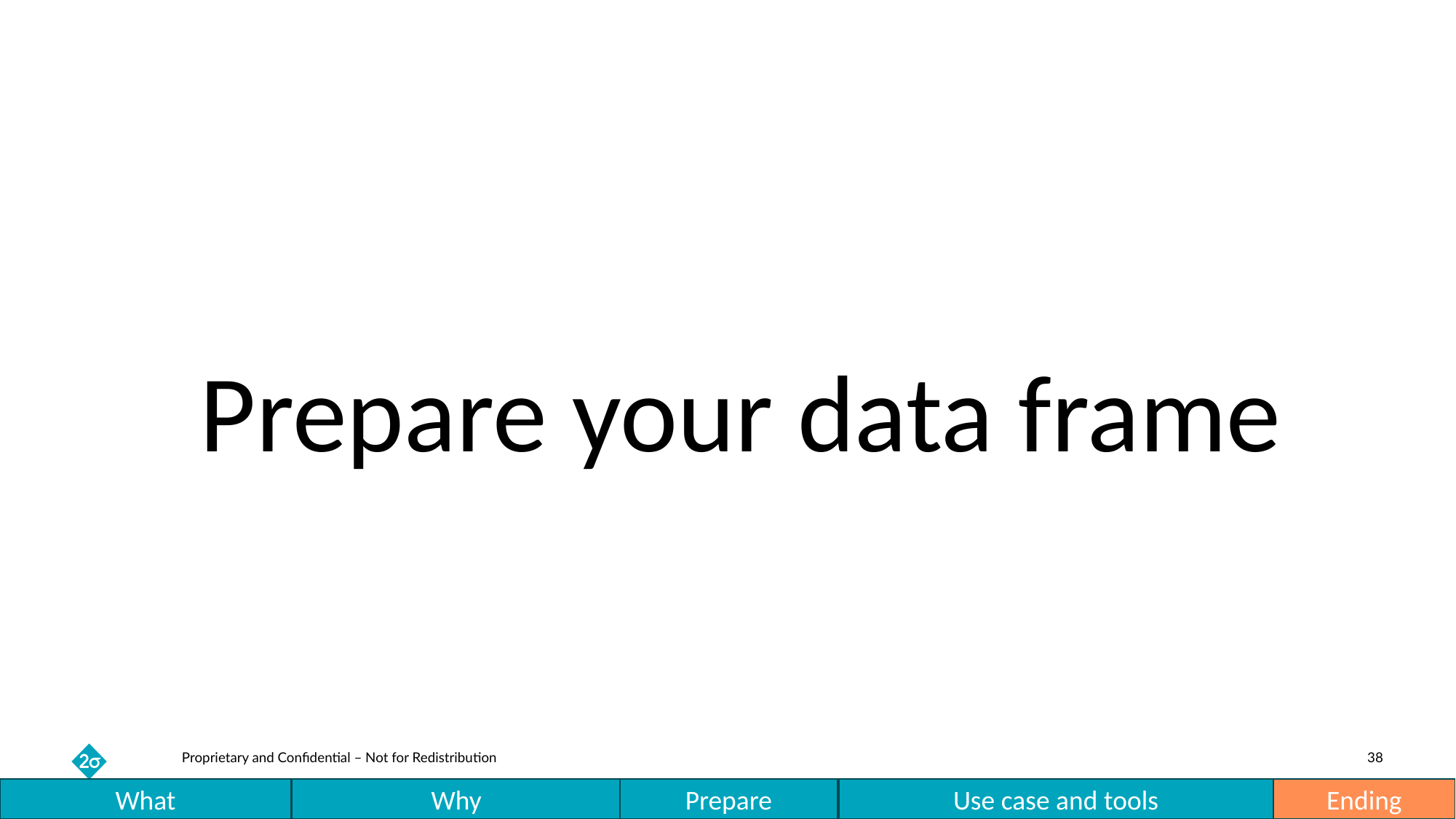

Prepare your data frame
What
Why
Prepare
Use case and tools
Ending